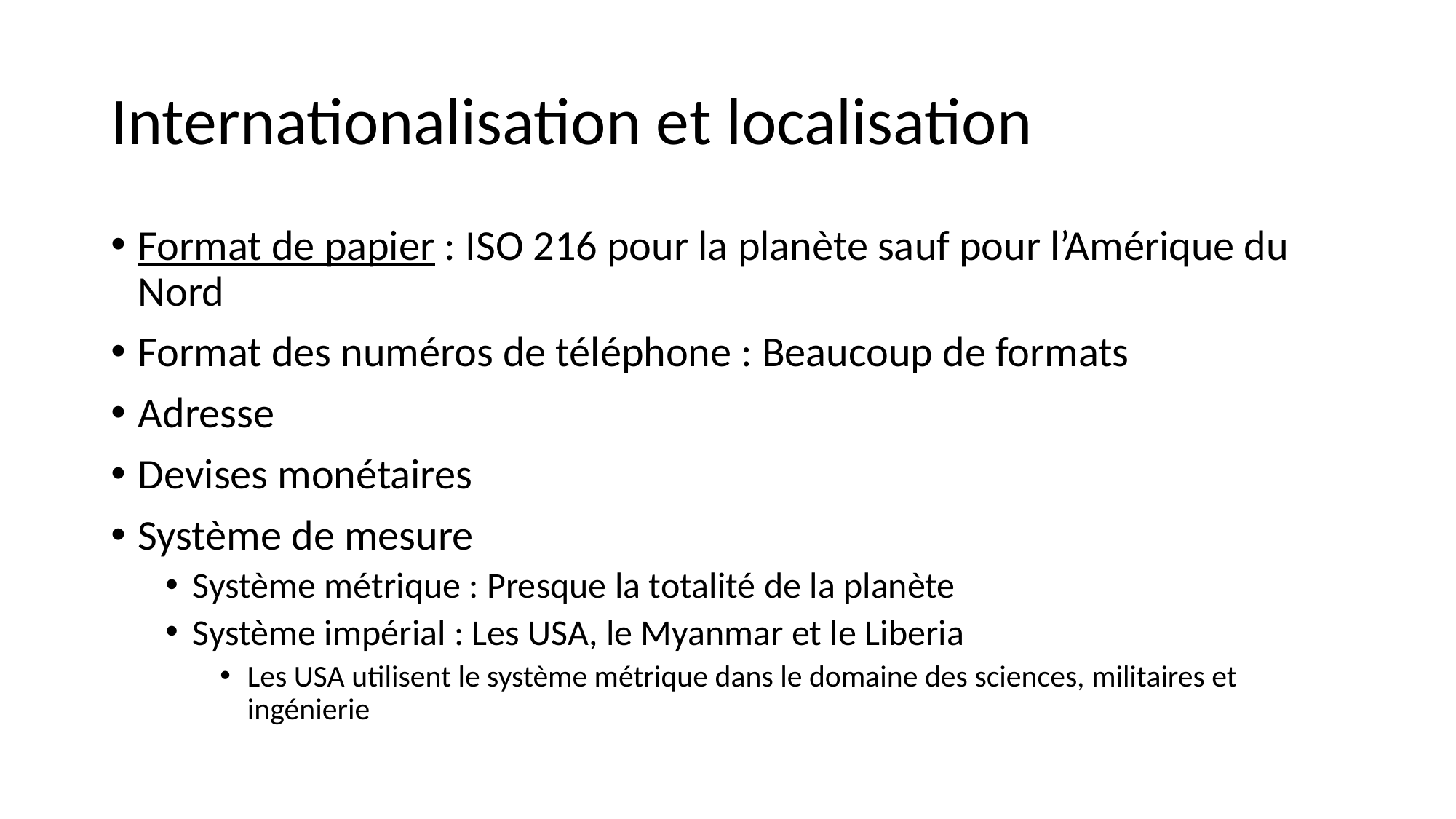

# Internationalisation et localisation
Format de papier : ISO 216 pour la planète sauf pour l’Amérique du Nord
Format des numéros de téléphone : Beaucoup de formats
Adresse
Devises monétaires
Système de mesure
Système métrique : Presque la totalité de la planète
Système impérial : Les USA, le Myanmar et le Liberia
Les USA utilisent le système métrique dans le domaine des sciences, militaires et ingénierie